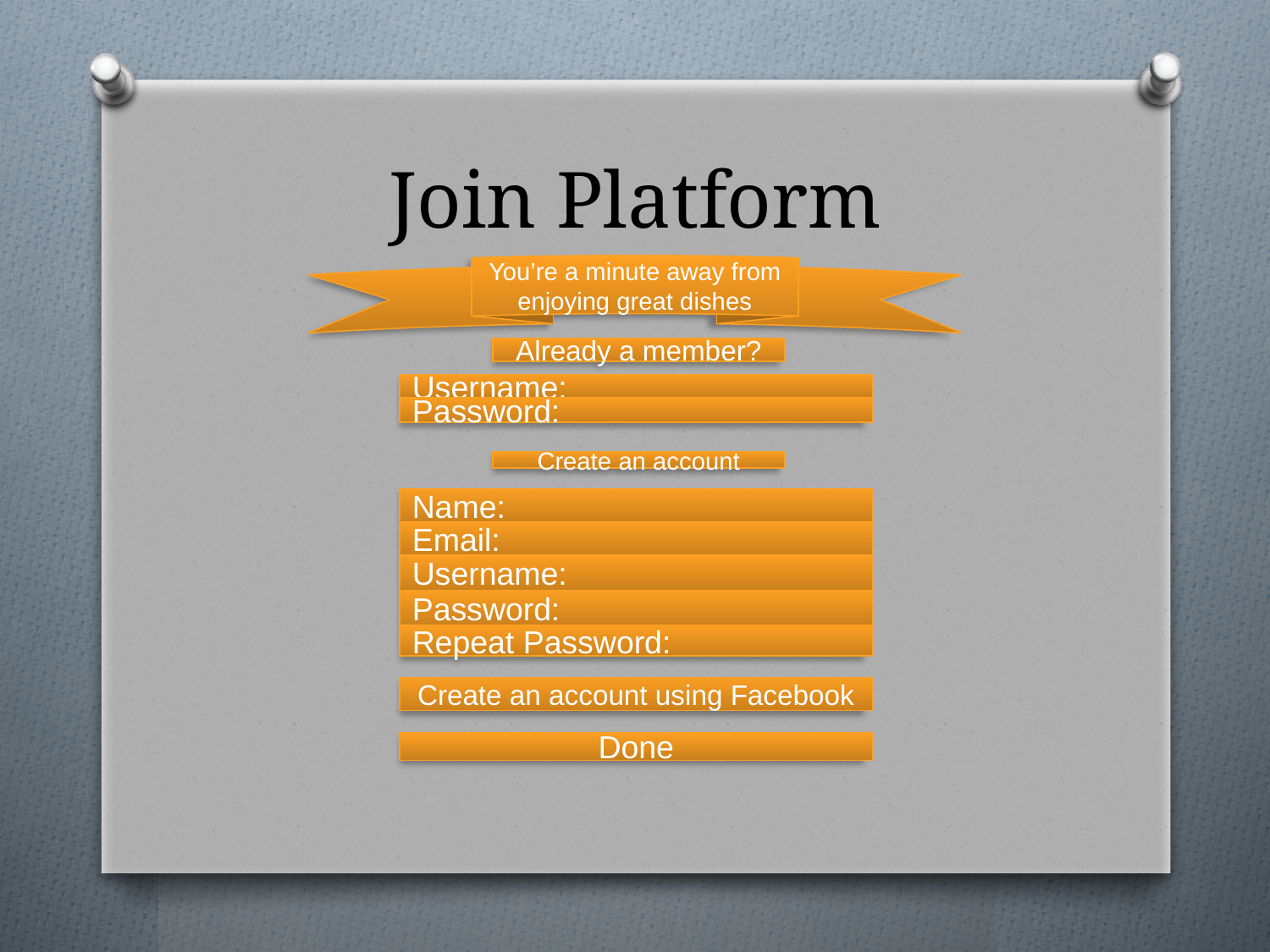

# Join Platform
You’re a minute away from enjoying great dishes

Already a member?
Username:
Password:
Create an account
Name:
Email:
Username:
Password:
Repeat Password:
Create an account using Facebook
Done